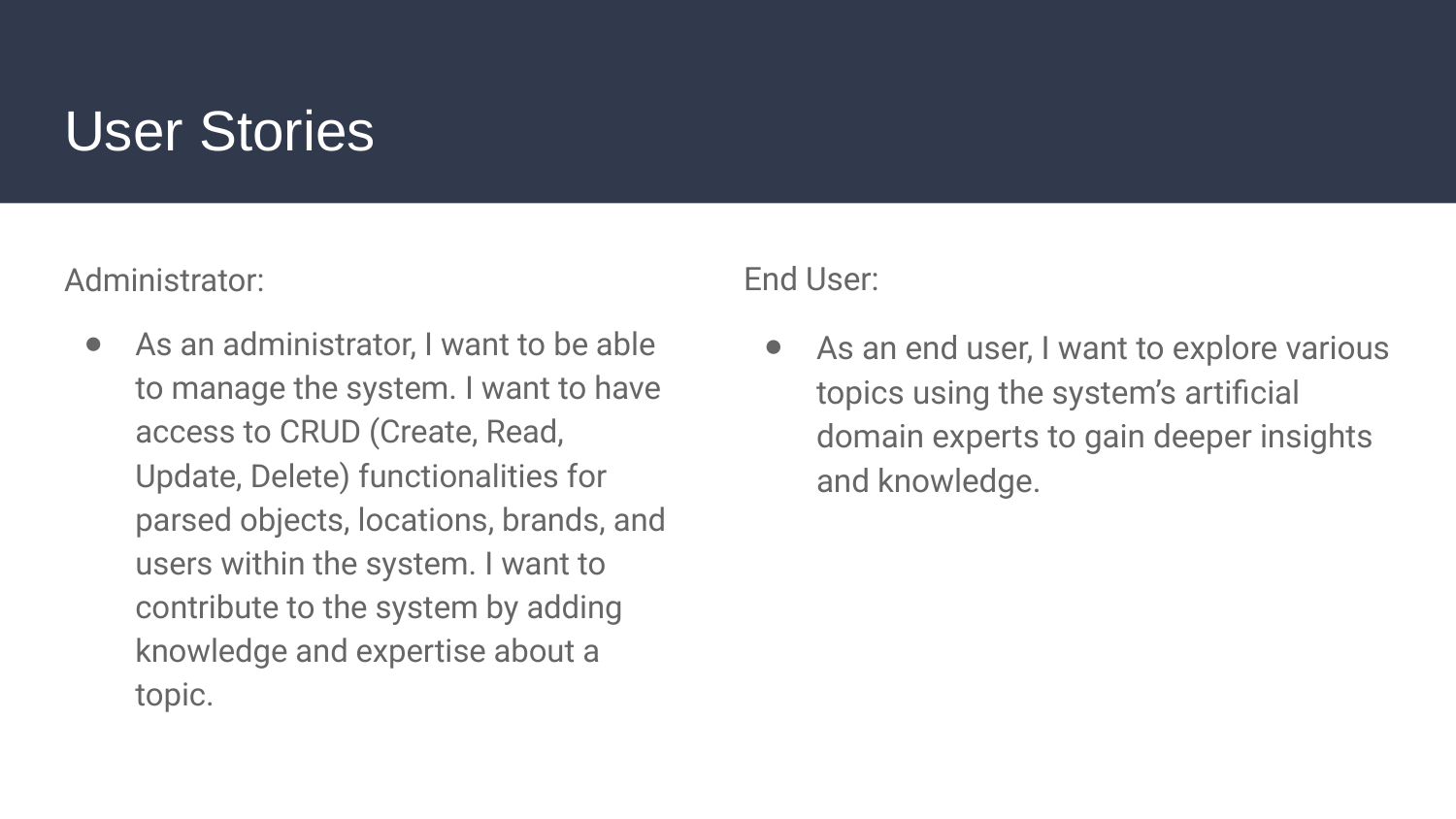

# User Stories
End User:
As an end user, I want to explore various topics using the system’s artificial domain experts to gain deeper insights and knowledge.
Administrator:
As an administrator, I want to be able to manage the system. I want to have access to CRUD (Create, Read, Update, Delete) functionalities for parsed objects, locations, brands, and users within the system. I want to contribute to the system by adding knowledge and expertise about a topic.